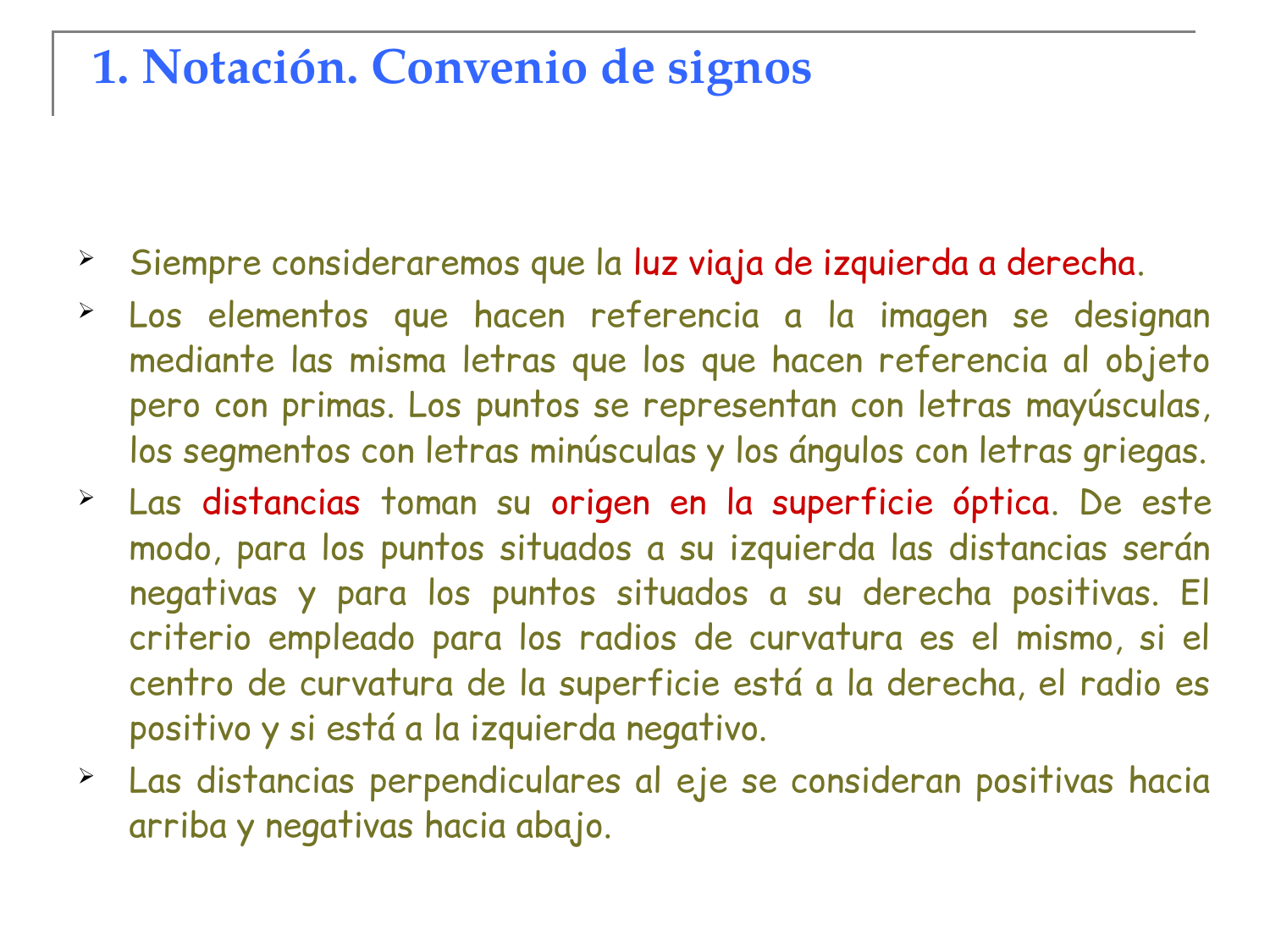

# 1. Notación. Convenio de signos
Siempre consideraremos que la luz viaja de izquierda a derecha.
Los elementos que hacen referencia a la imagen se designan mediante las misma letras que los que hacen referencia al objeto pero con primas. Los puntos se representan con letras mayúsculas, los segmentos con letras minúsculas y los ángulos con letras griegas.
Las distancias toman su origen en la superficie óptica. De este modo, para los puntos situados a su izquierda las distancias serán negativas y para los puntos situados a su derecha positivas. El criterio empleado para los radios de curvatura es el mismo, si el centro de curvatura de la superficie está a la derecha, el radio es positivo y si está a la izquierda negativo.
Las distancias perpendiculares al eje se consideran positivas hacia arriba y negativas hacia abajo.